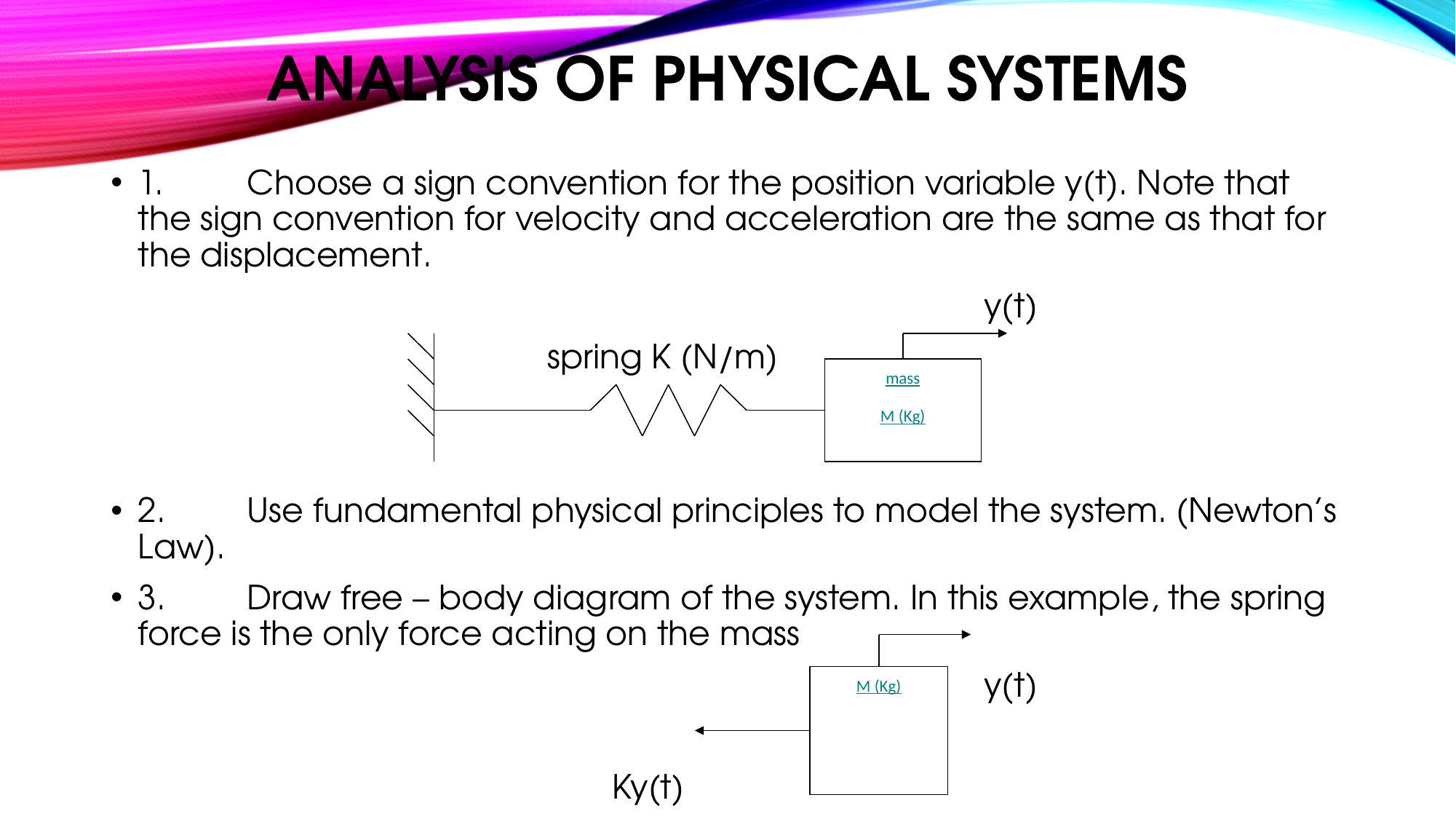

# ANALYSIS OF PHYSICAL SYSTEMS
1.	Choose a sign convention for the position variable y(t). Note that the sign convention for velocity and acceleration are the same as that for the displacement.
								y(t)
				spring K (N/m)

2.	Use fundamental physical principles to model the system. (Newton’s Law).
3.	Draw free – body diagram of the system. In this example, the spring force is the only force acting on the mass
								y(t)

				       Ky(t)

mass
M (Kg)
M (Kg)